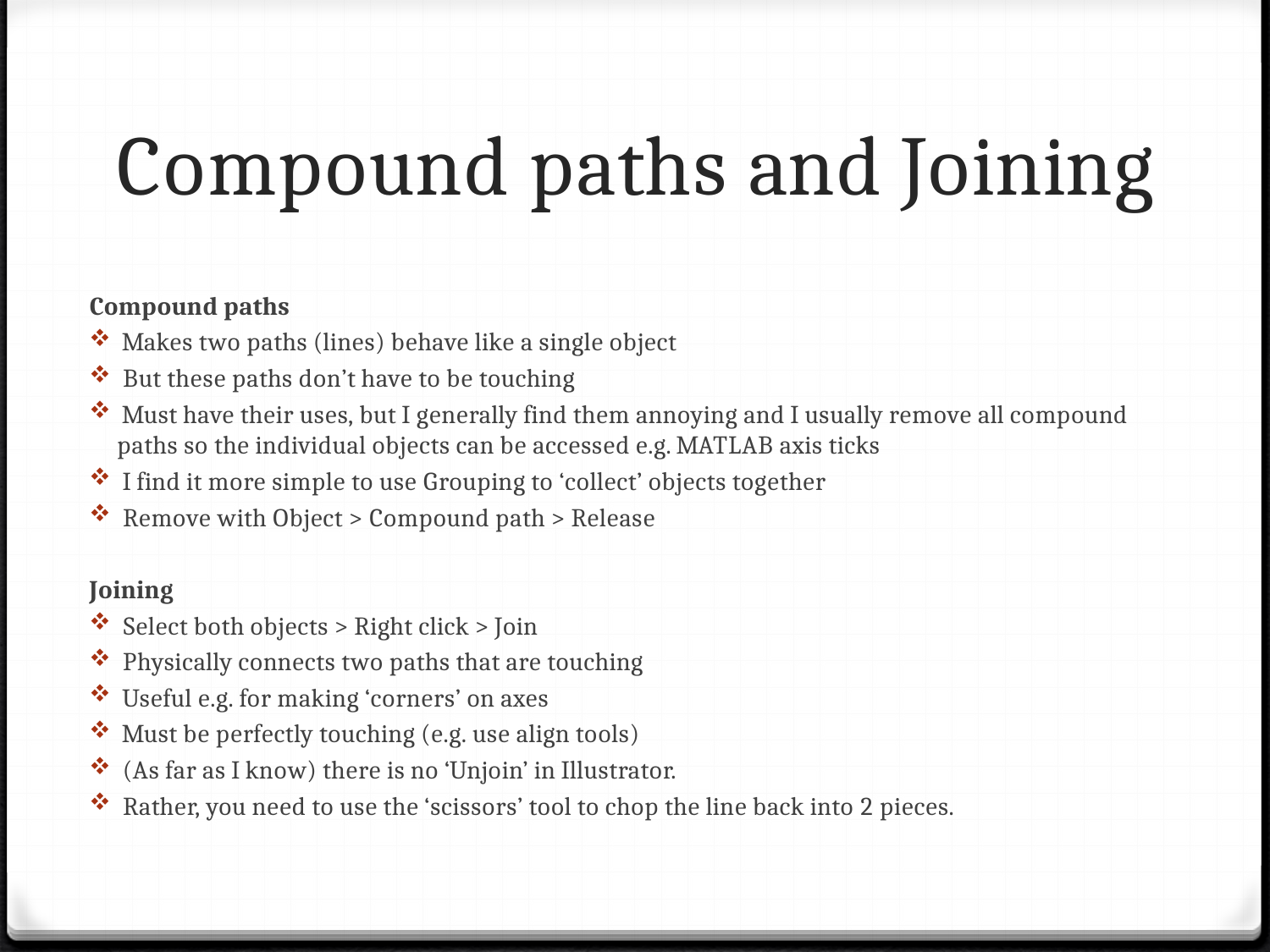

# Compound paths and Joining
Compound paths
 Makes two paths (lines) behave like a single object
 But these paths don’t have to be touching
 Must have their uses, but I generally find them annoying and I usually remove all compound paths so the individual objects can be accessed e.g. MATLAB axis ticks
 I find it more simple to use Grouping to ‘collect’ objects together
 Remove with Object > Compound path > Release

Joining
 Select both objects > Right click > Join
 Physically connects two paths that are touching
 Useful e.g. for making ‘corners’ on axes
 Must be perfectly touching (e.g. use align tools)
 (As far as I know) there is no ‘Unjoin’ in Illustrator.
 Rather, you need to use the ‘scissors’ tool to chop the line back into 2 pieces.